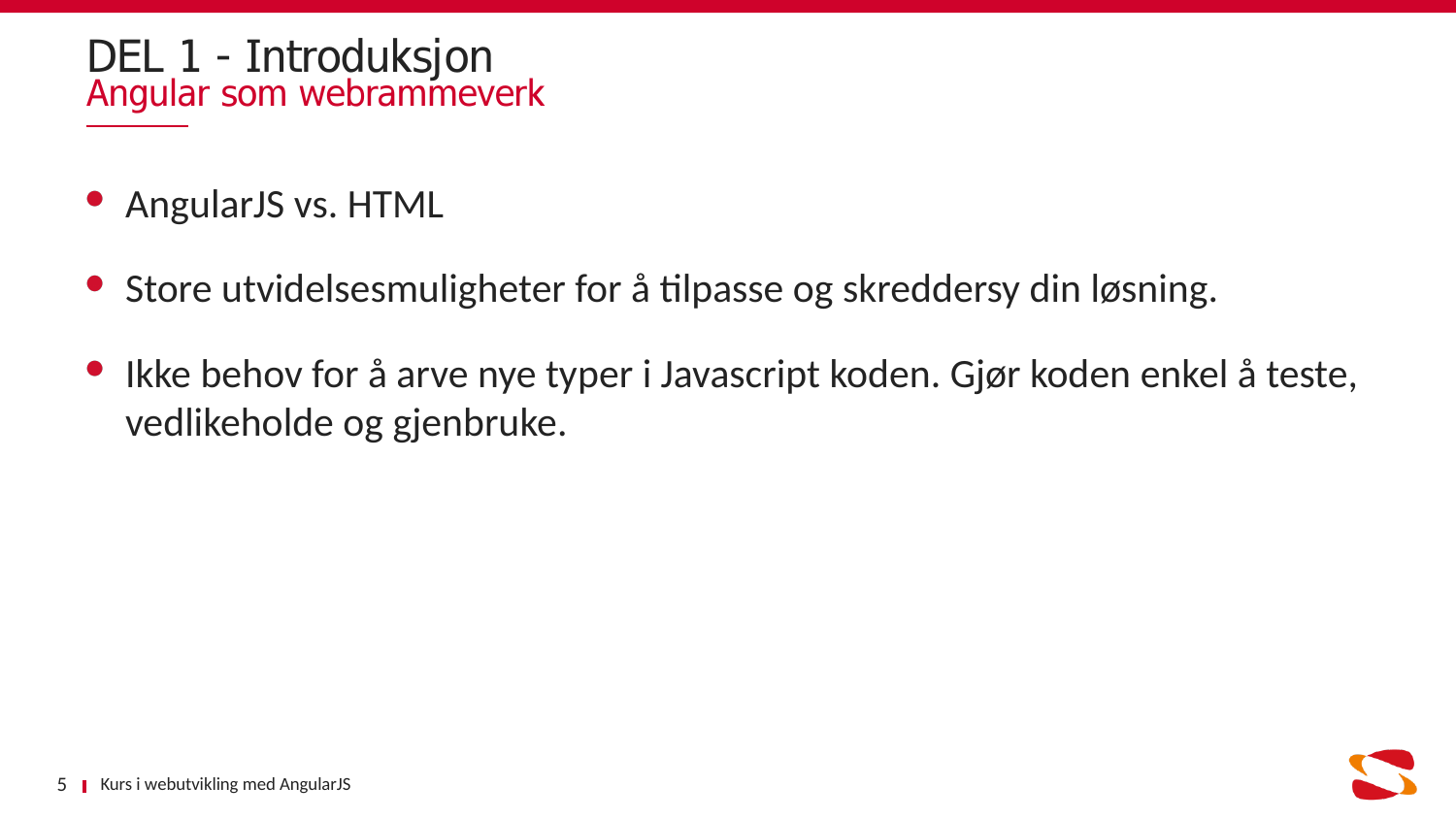

# DEL 1 - Introduksjon
Angular som webrammeverk
AngularJS vs. HTML
Store utvidelsesmuligheter for å tilpasse og skreddersy din løsning.
Ikke behov for å arve nye typer i Javascript koden. Gjør koden enkel å teste, vedlikeholde og gjenbruke.
Kurs i webutvikling med AngularJS
5